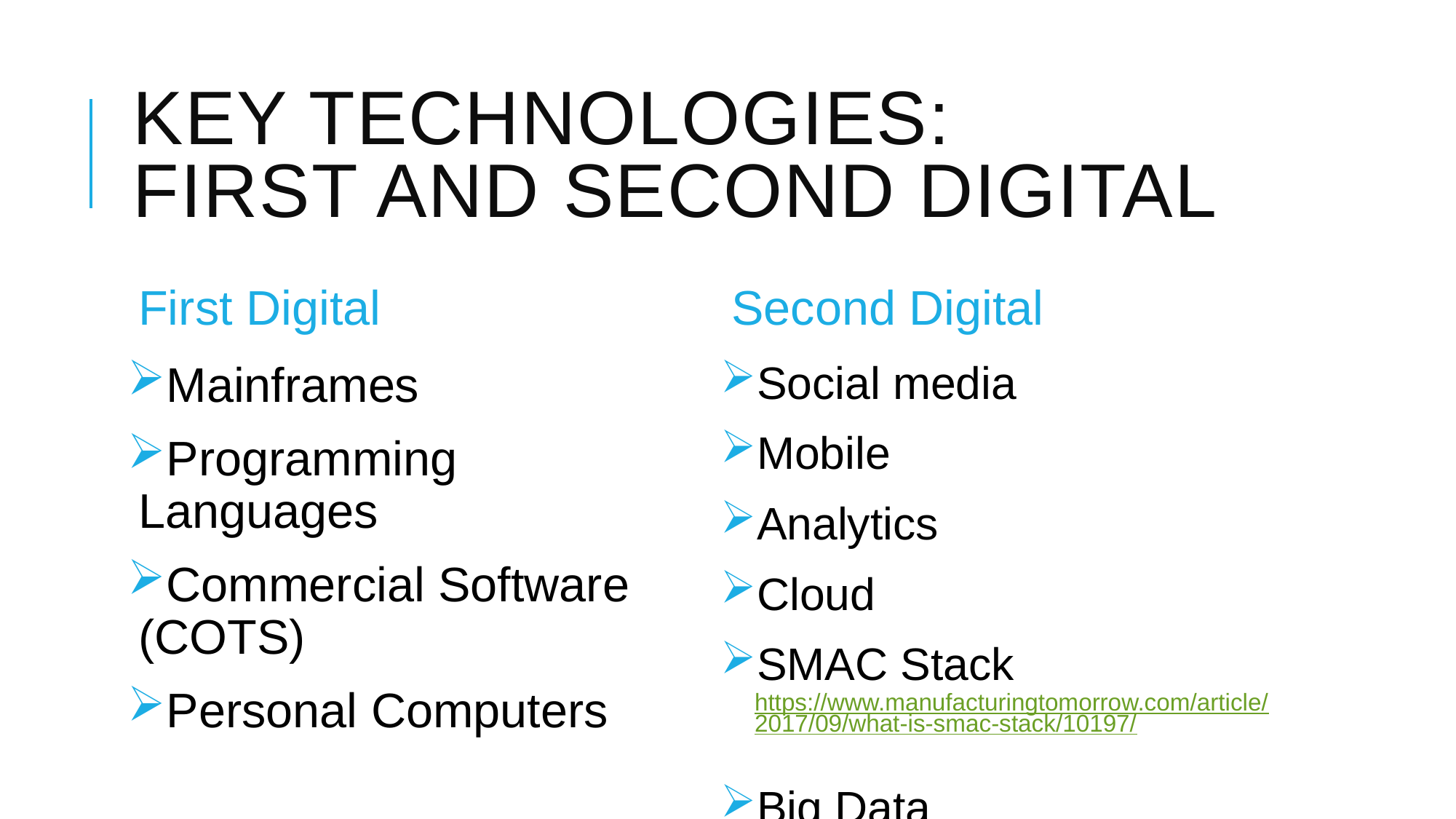

# Key Technologies: first and second digital
First Digital
Second Digital
Mainframes
Programming Languages
Commercial Software (COTS)
Personal Computers
Social media
Mobile
Analytics
Cloud
SMAC Stack https://www.manufacturingtomorrow.com/article/2017/09/what-is-smac-stack/10197/
Big Data